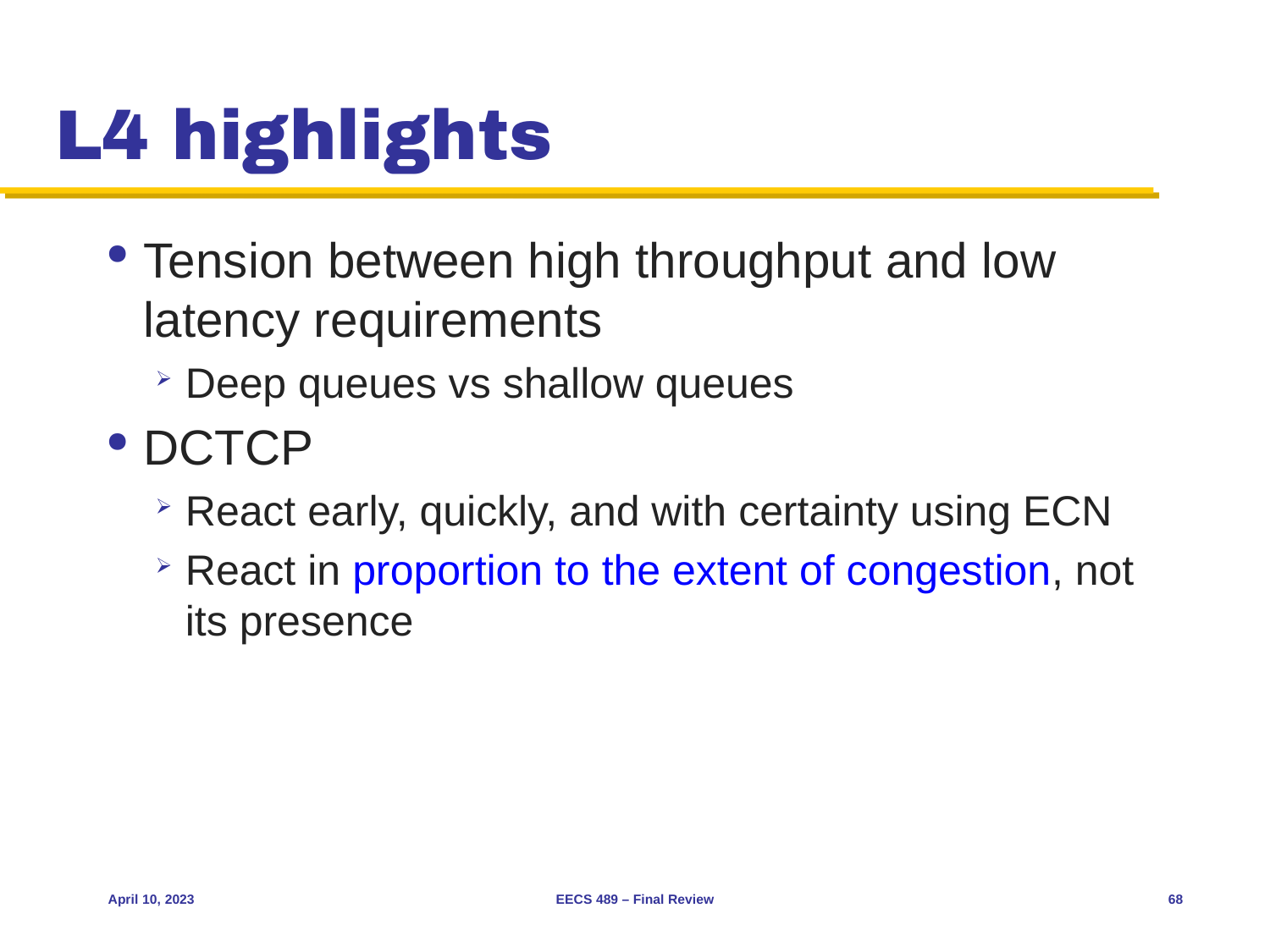

# L4 highlights
Tension between high throughput and low latency requirements
Deep queues vs shallow queues
DCTCP
React early, quickly, and with certainty using ECN
React in proportion to the extent of congestion, not its presence

April 10, 2023
EECS 489 – Final Review
68